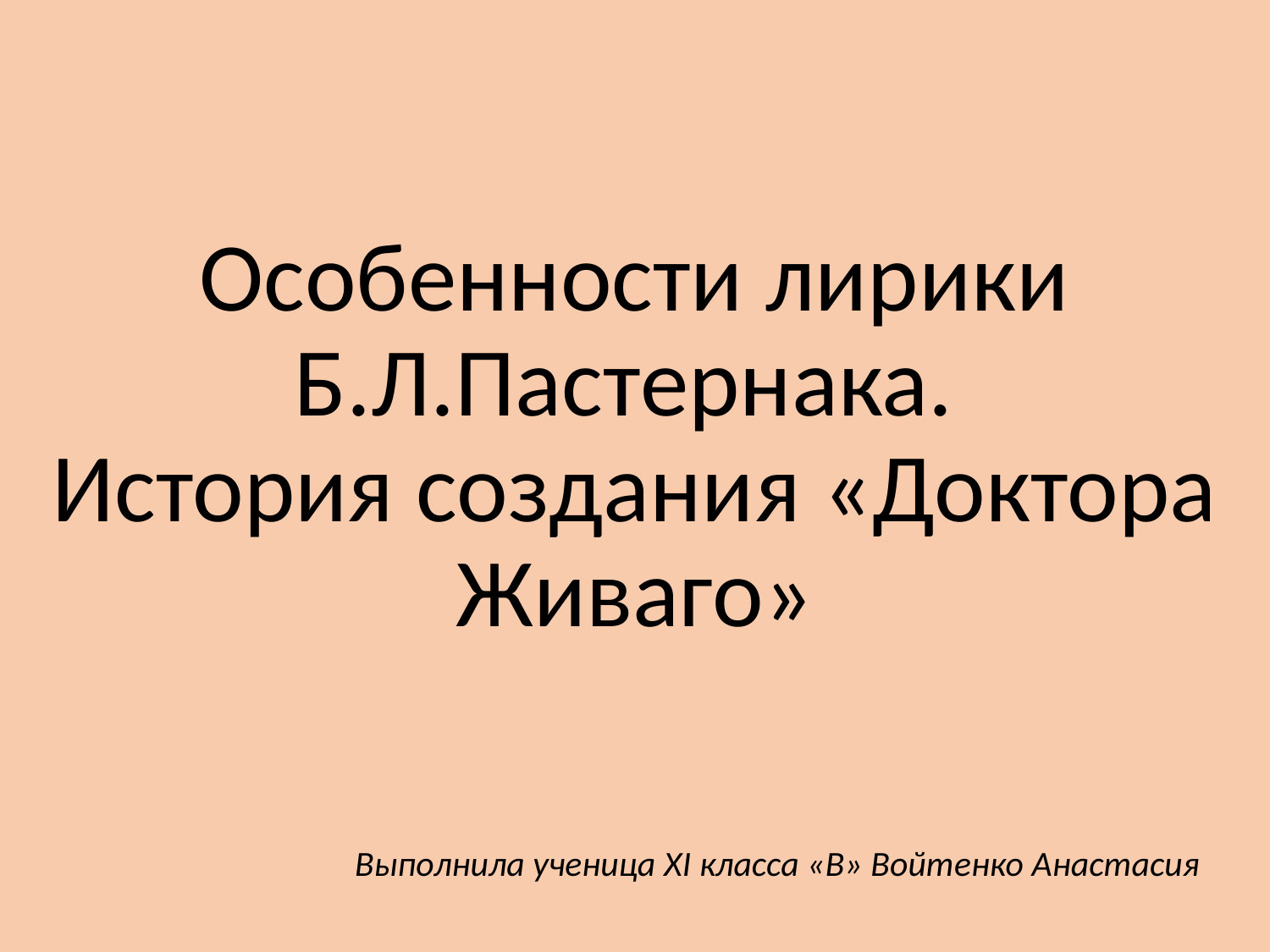

# Особенности лирики Б.Л.Пастернака. История создания «Доктора Живаго»
Выполнила ученица XI класса «В» Войтенко Анастасия